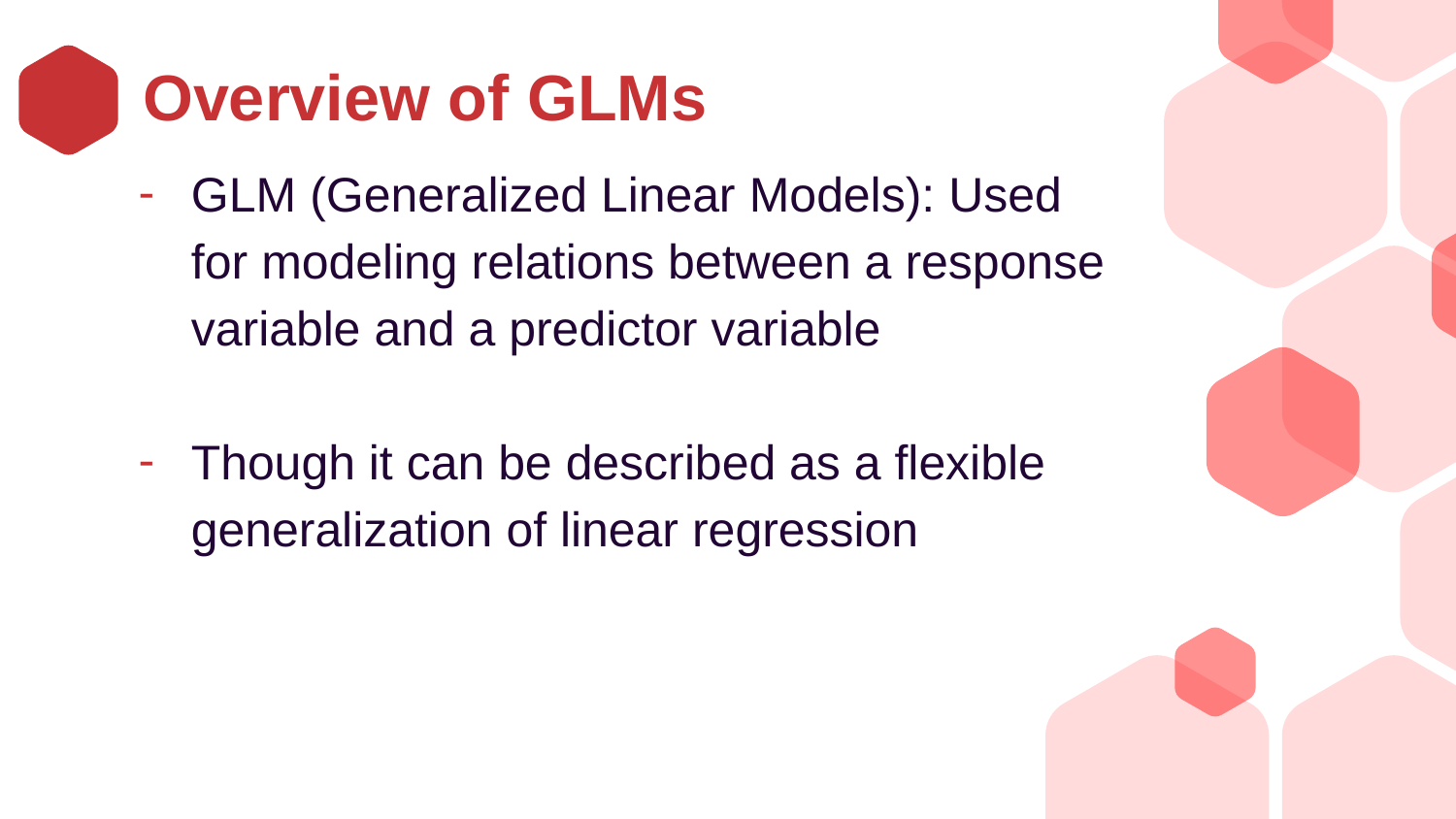

# Overview of GLMs
GLM (Generalized Linear Models): Used for modeling relations between a response variable and a predictor variable

Though it can be described as a flexible generalization of linear regression